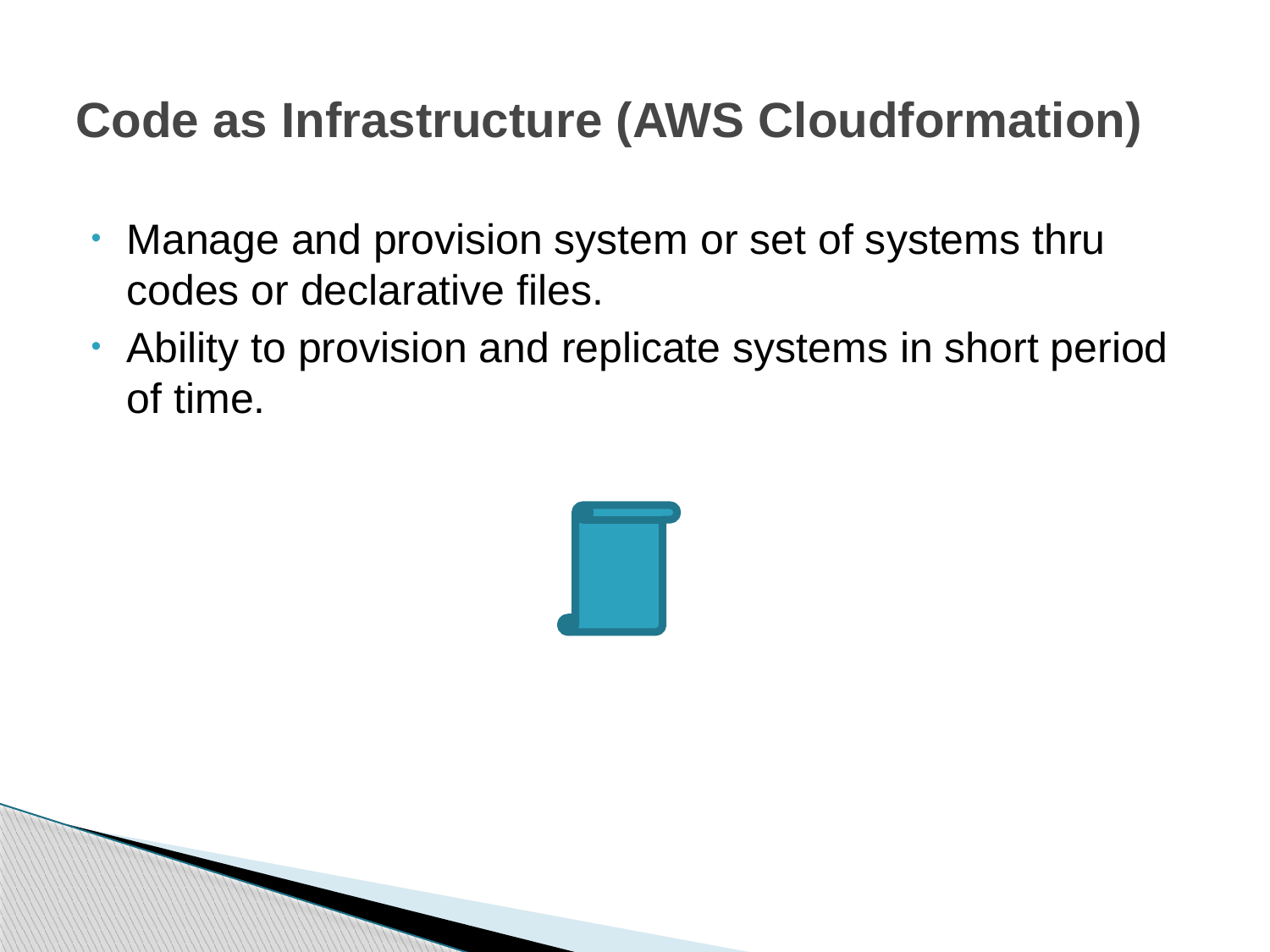

# Code as Infrastructure (AWS Cloudformation)
Manage and provision system or set of systems thru codes or declarative files.
Ability to provision and replicate systems in short period of time.